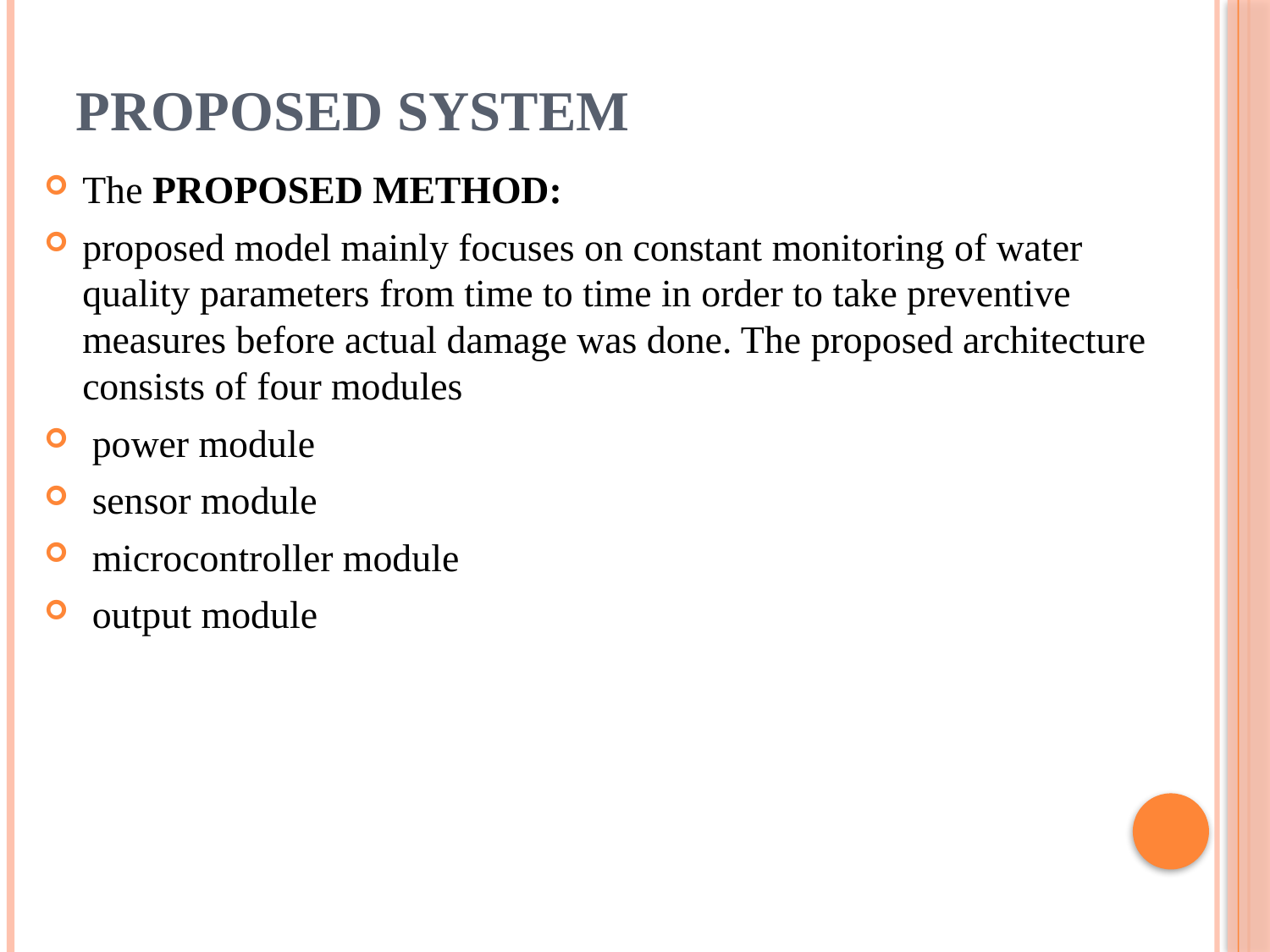

# PROPOSED SYSTEM
The PROPOSED METHOD:
proposed model mainly focuses on constant monitoring of water quality parameters from time to time in order to take preventive measures before actual damage was done. The proposed architecture consists of four modules
 power module
 sensor module
 microcontroller module
 output module